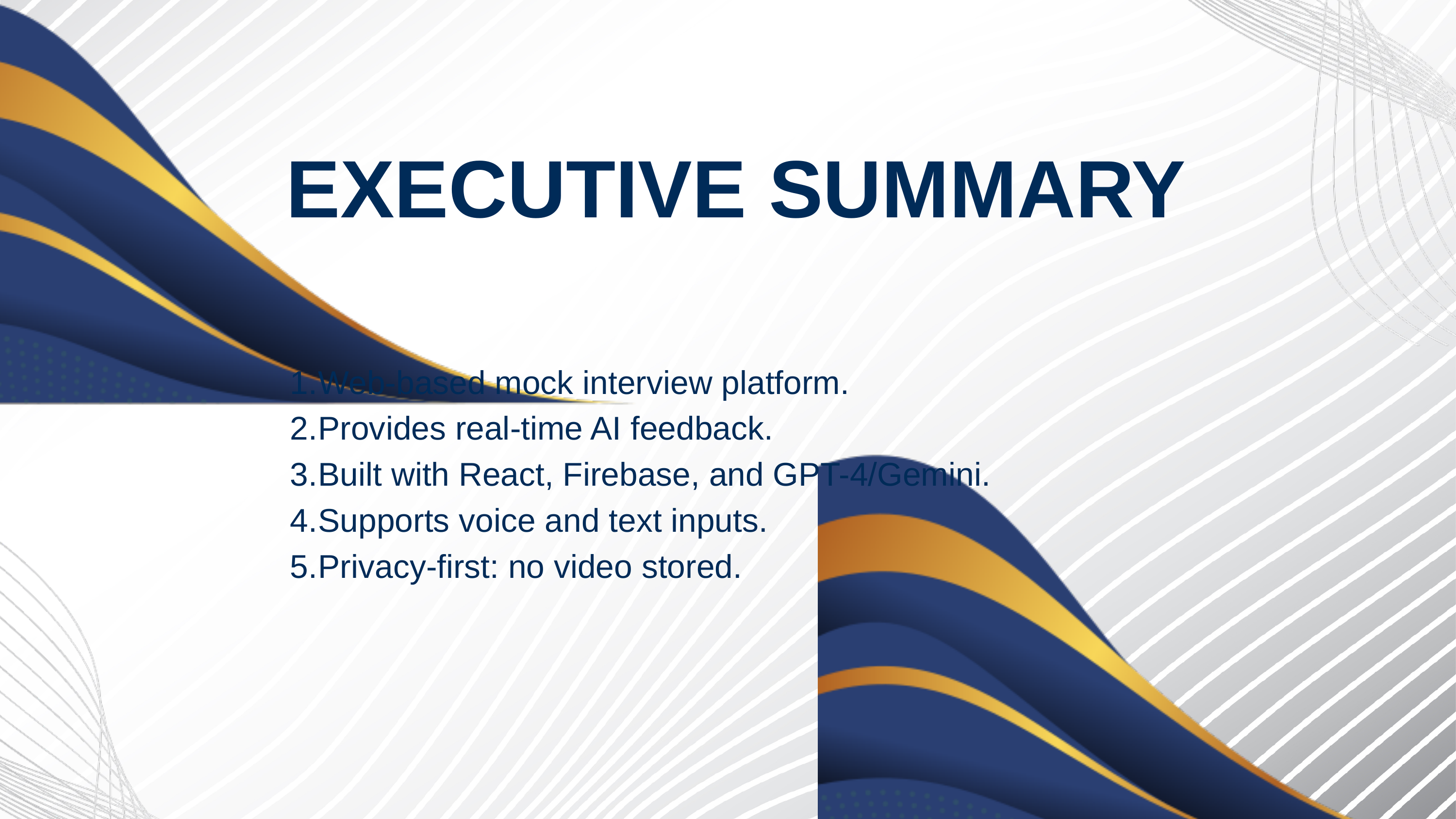

EXECUTIVE SUMMARY
Web-based mock interview platform.
Provides real-time AI feedback.
Built with React, Firebase, and GPT-4/Gemini.
Supports voice and text inputs.
Privacy-first: no video stored.